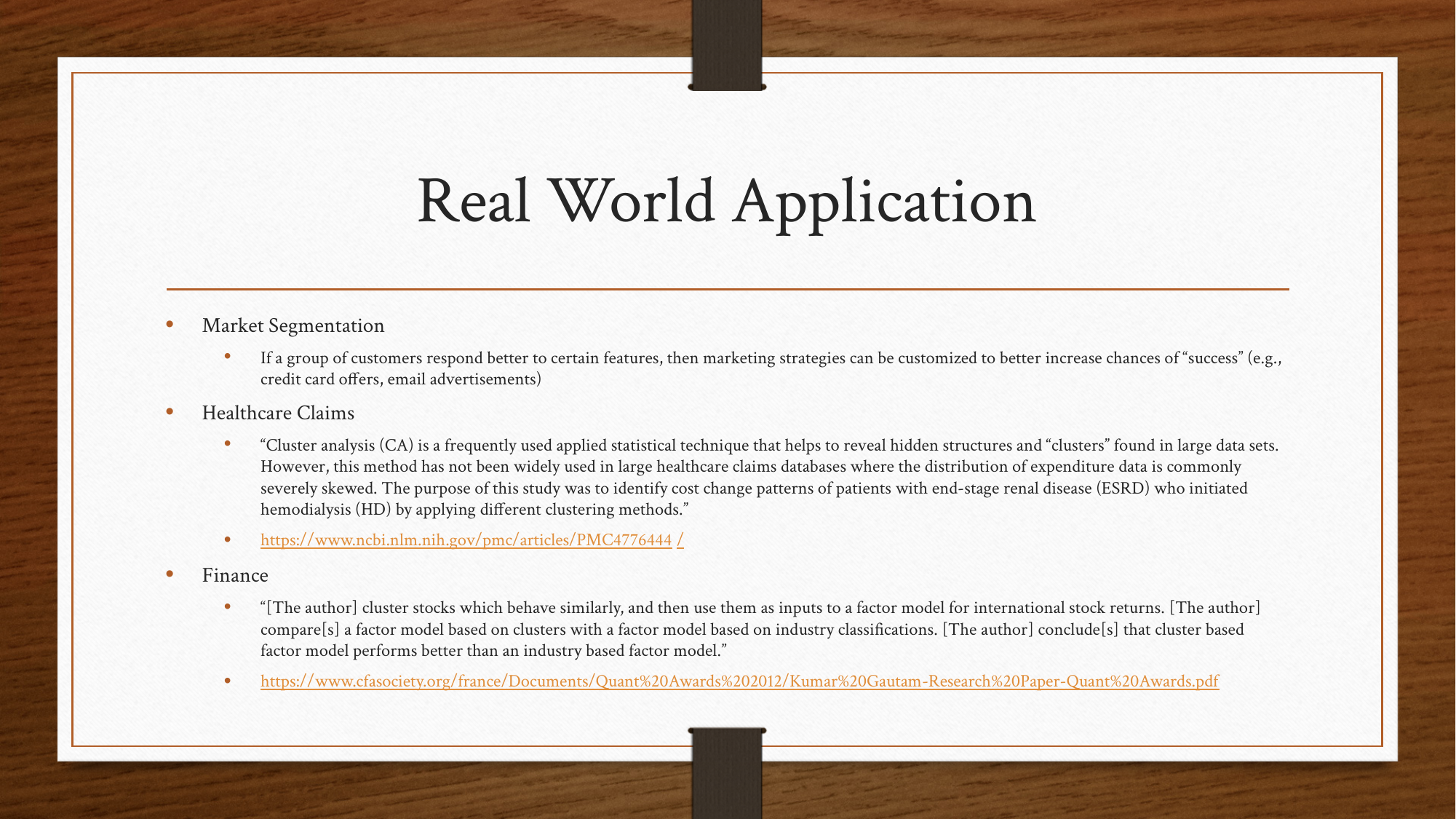

# Real World Application
Market Segmentation
If a group of customers respond better to certain features, then marketing strategies can be customized to better increase chances of “success” (e.g., credit card offers, email advertisements)
Healthcare Claims
“Cluster analysis (CA) is a frequently used applied statistical technique that helps to reveal hidden structures and “clusters” found in large data sets. However, this method has not been widely used in large healthcare claims databases where the distribution of expenditure data is commonly severely skewed. The purpose of this study was to identify cost change patterns of patients with end-stage renal disease (ESRD) who initiated hemodialysis (HD) by applying different clustering methods.”
https://www.ncbi.nlm.nih.gov/pmc/articles/PMC4776444/
Finance
“[The author] cluster stocks which behave similarly, and then use them as inputs to a factor model for international stock returns. [The author] compare[s] a factor model based on clusters with a factor model based on industry classifications. [The author] conclude[s] that cluster based factor model performs better than an industry based factor model.”
https://www.cfasociety.org/france/Documents/Quant%20Awards%202012/Kumar%20Gautam-Research%20Paper-Quant%20Awards.pdf